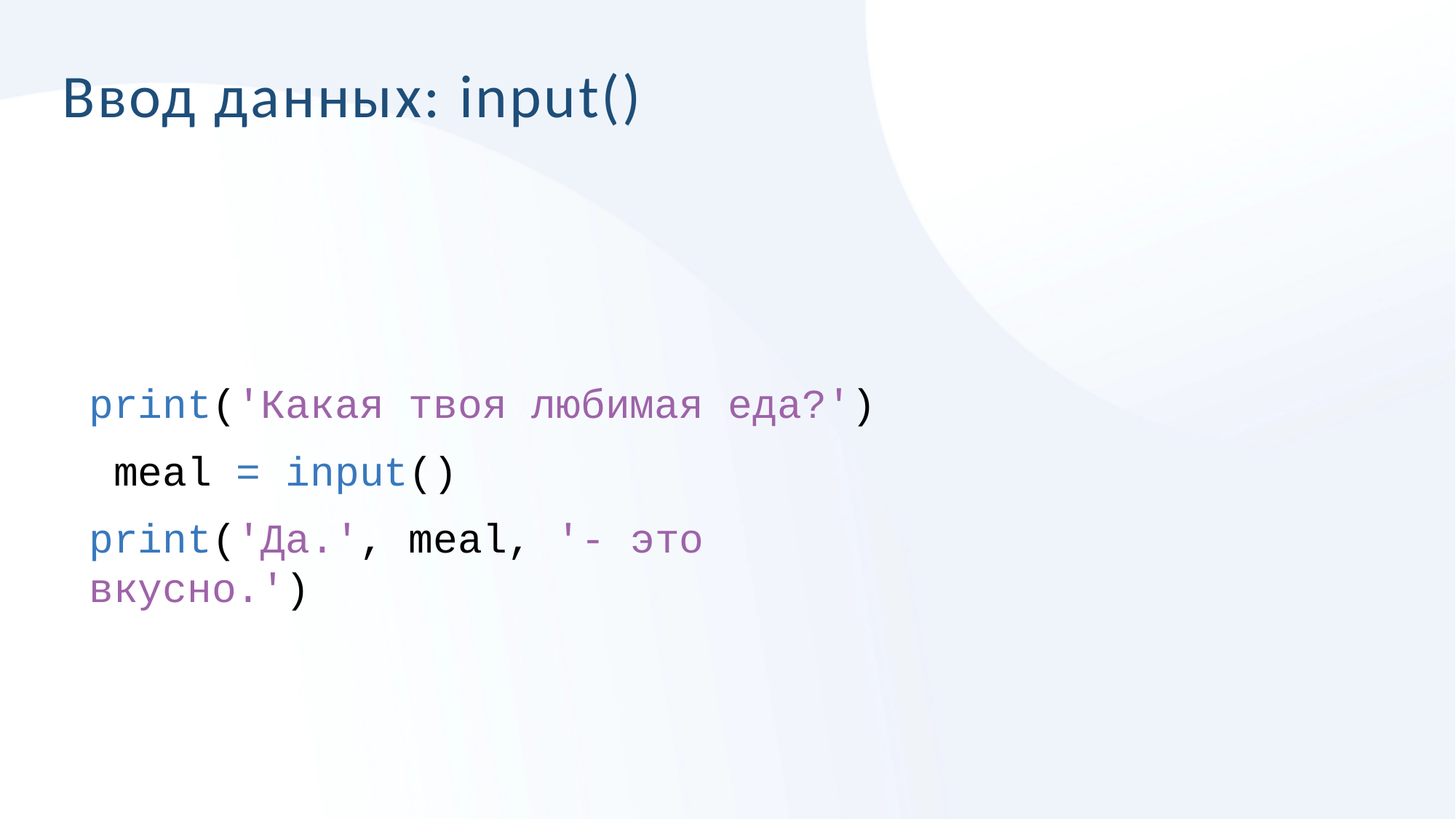

# Ввод данных: input()
print('Какая твоя любимая еда?')  meal = input()
print('Да.', meal, '- это вкусно.')